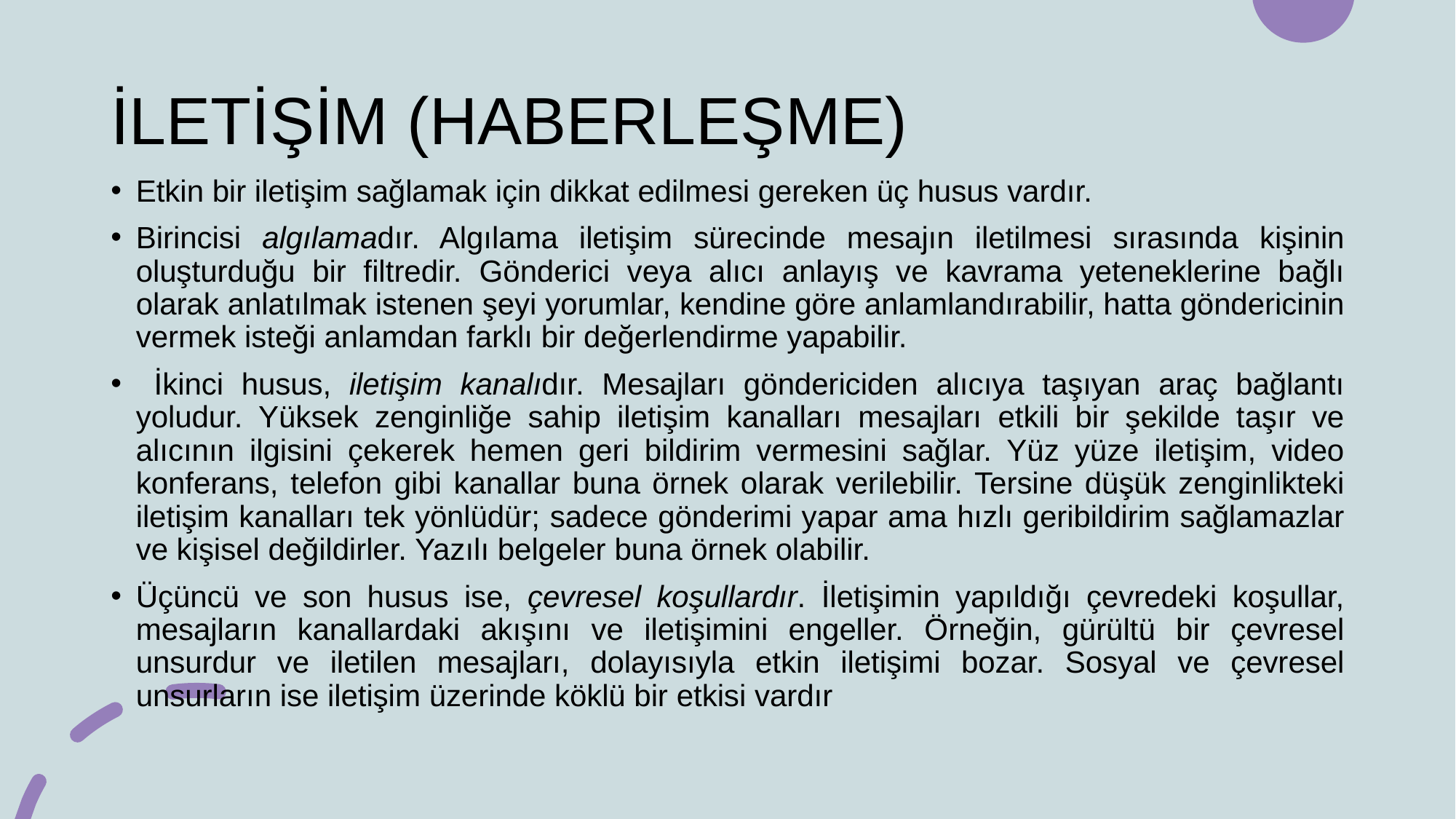

# İLETİŞİM (HABERLEŞME)
Etkin bir iletişim sağlamak için dikkat edilmesi gereken üç husus vardır.
Birincisi algılamadır. Algılama iletişim sürecinde mesajın iletilmesi sırasında kişinin oluşturduğu bir filtredir. Gönderici veya alıcı anlayış ve kavrama yeteneklerine bağlı olarak anlatılmak istenen şeyi yorumlar, kendine göre anlamlandırabilir, hatta göndericinin vermek isteği anlamdan farklı bir değerlendirme yapabilir.
 İkinci husus, iletişim kanalıdır. Mesajları göndericiden alıcıya taşıyan araç bağlantı yoludur. Yüksek zenginliğe sahip iletişim kanalları mesajları etkili bir şekilde taşır ve alıcının ilgisini çekerek hemen geri bildirim vermesini sağlar. Yüz yüze iletişim, video konferans, telefon gibi kanallar buna örnek olarak verilebilir. Tersine düşük zenginlikteki iletişim kanalları tek yönlüdür; sadece gönderimi yapar ama hızlı geribildirim sağlamazlar ve kişisel değildirler. Yazılı belgeler buna örnek olabilir.
Üçüncü ve son husus ise, çevresel koşullardır. İletişimin yapıldığı çevredeki koşullar, mesajların kanallardaki akışını ve iletişimini engeller. Örneğin, gürültü bir çevresel unsurdur ve iletilen mesajları, dolayısıyla etkin iletişimi bozar. Sosyal ve çevresel unsurların ise iletişim üzerinde köklü bir etkisi vardır